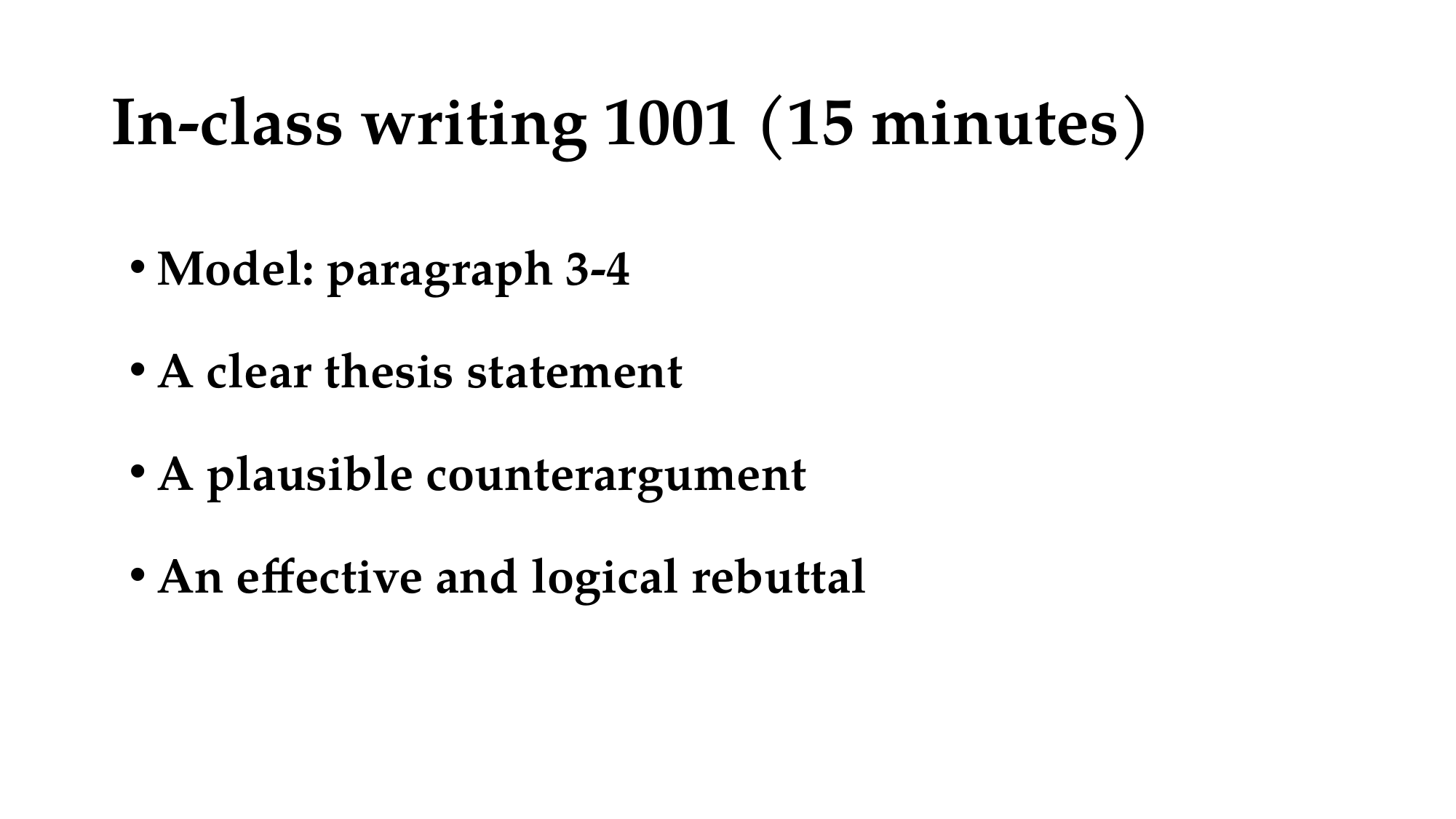

# In-class writing 1001 (15 minutes)
Model: paragraph 3-4
A clear thesis statement
A plausible counterargument
An effective and logical rebuttal